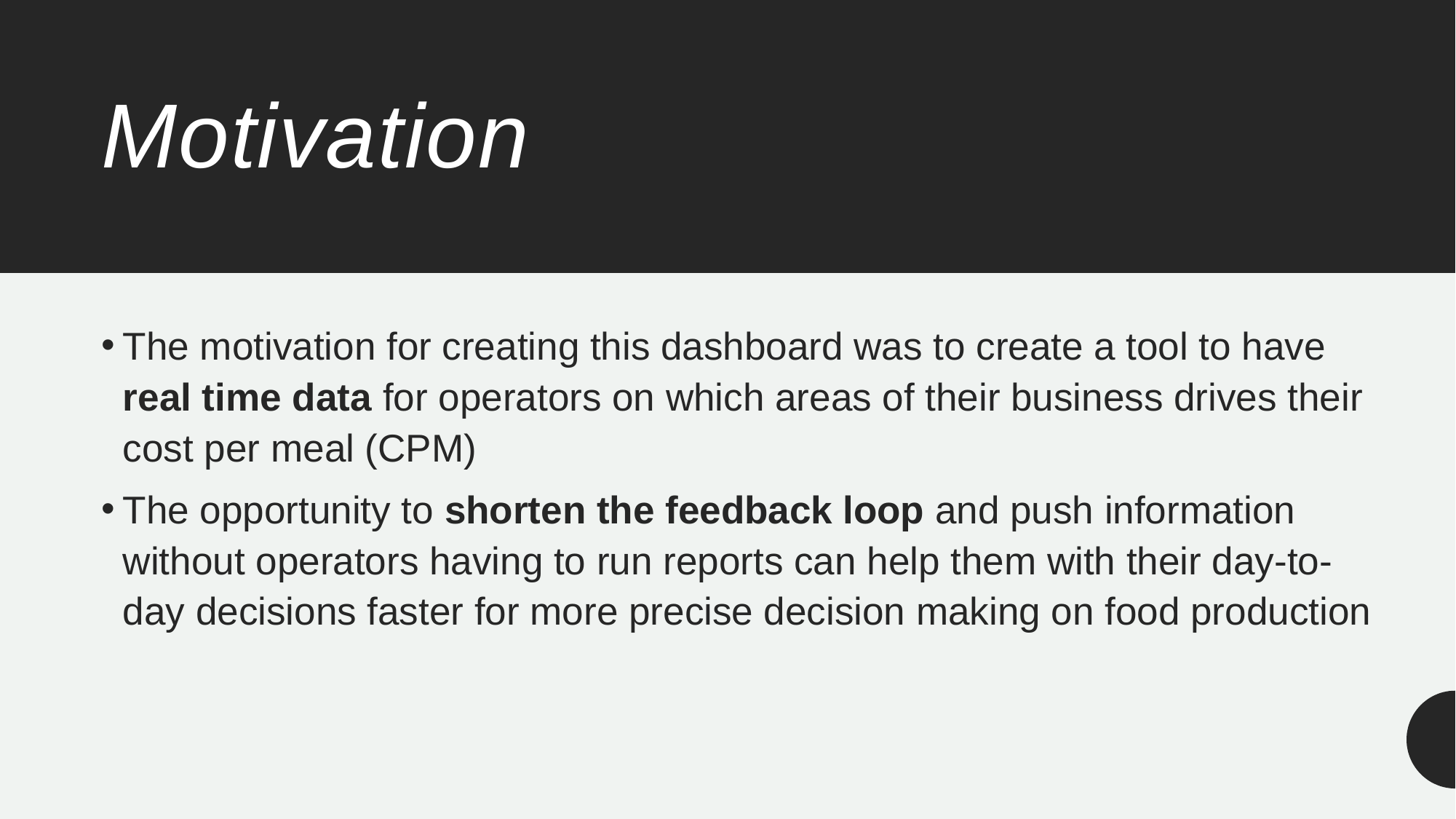

# Motivation
The motivation for creating this dashboard was to create a tool to have real time data for operators on which areas of their business drives their cost per meal (CPM)
The opportunity to shorten the feedback loop and push information without operators having to run reports can help them with their day-to-day decisions faster for more precise decision making on food production